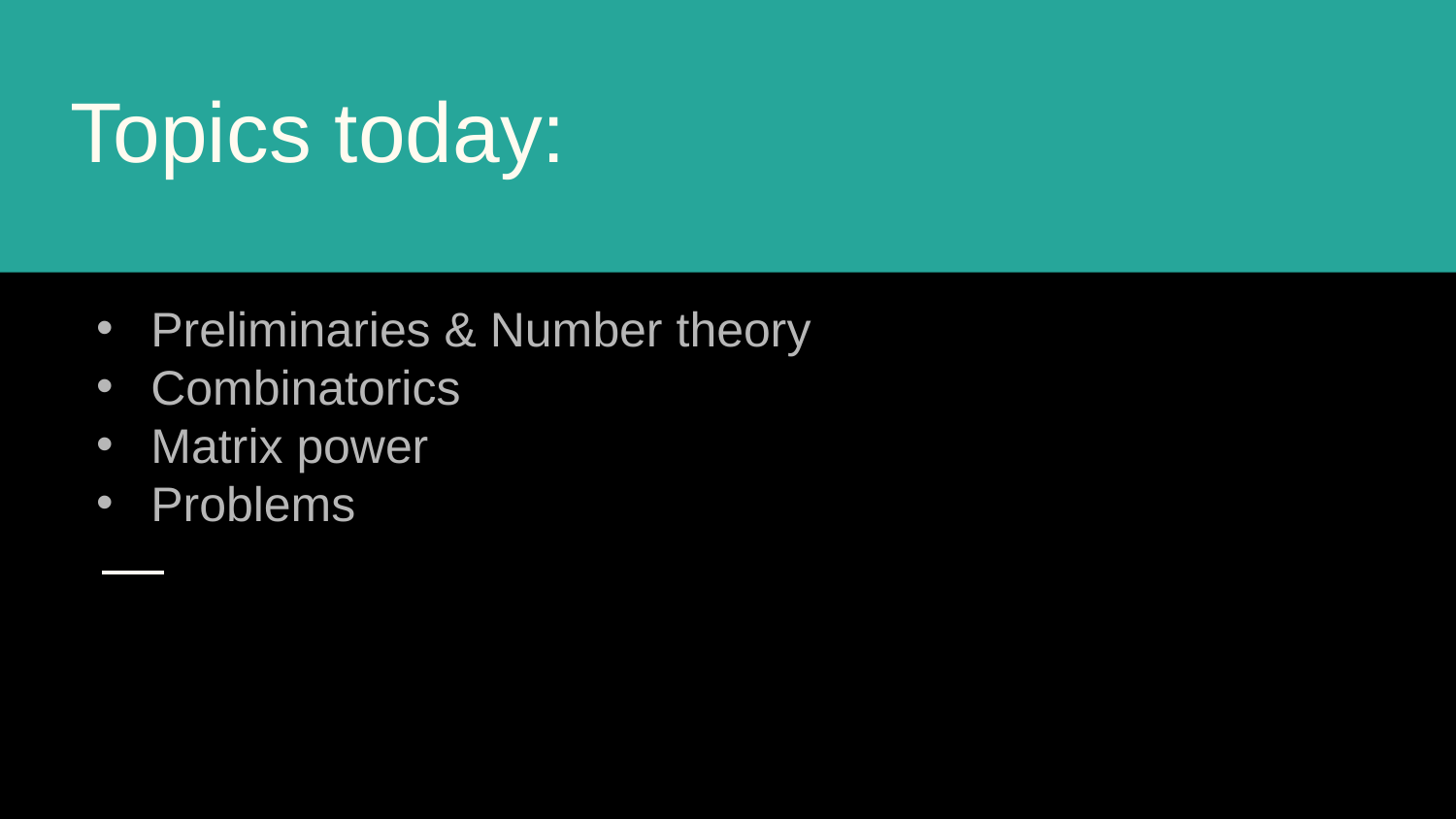

# Topics today:
Preliminaries & Number theory
Combinatorics
Matrix power
Problems